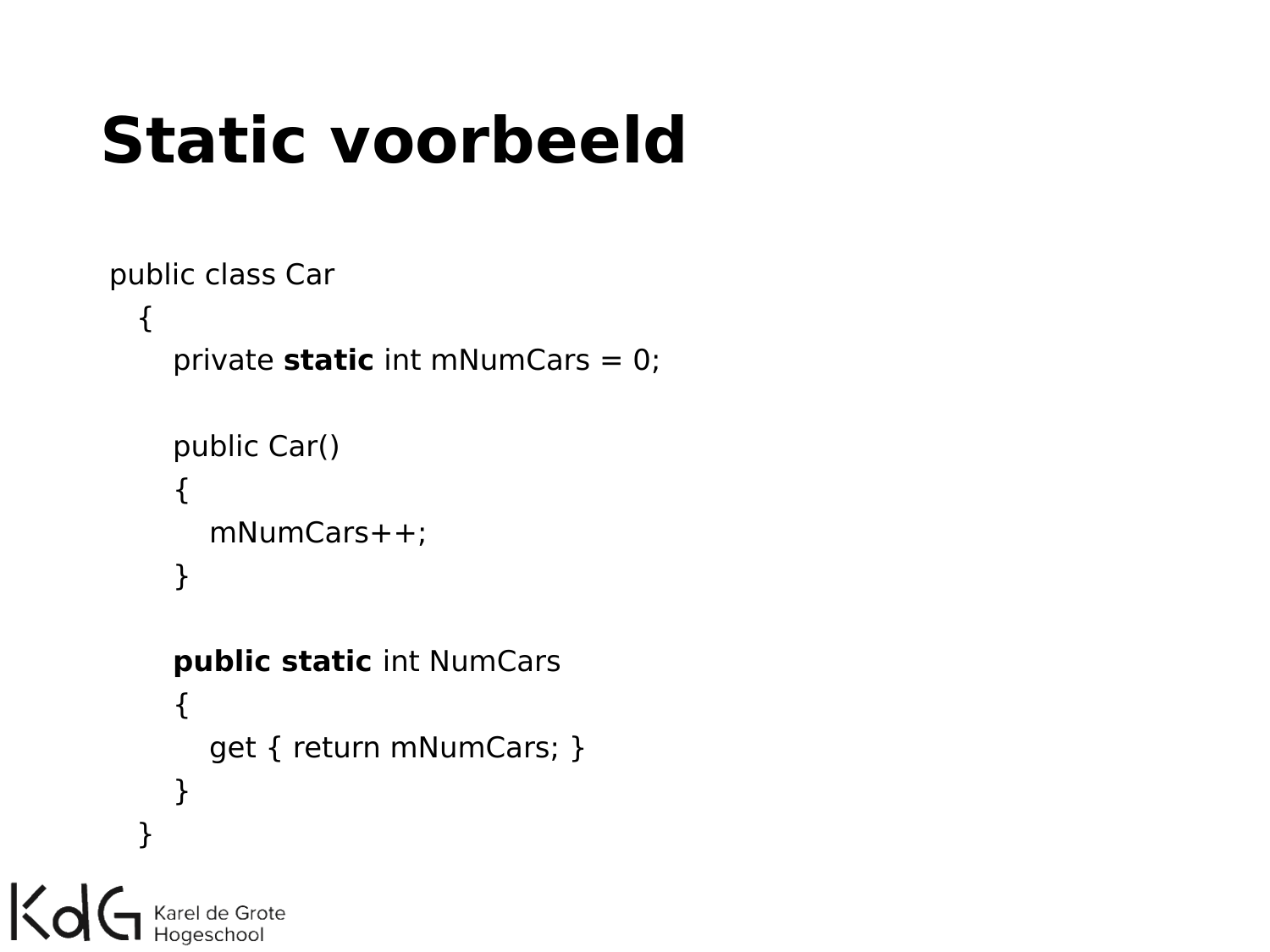

# Static voorbeeld
 public class Car
    {
        private static int mNumCars = 0;

        public Car()
        {
            mNumCars++;
        }

        public static int NumCars
        {
            get { return mNumCars; }
        }
    }